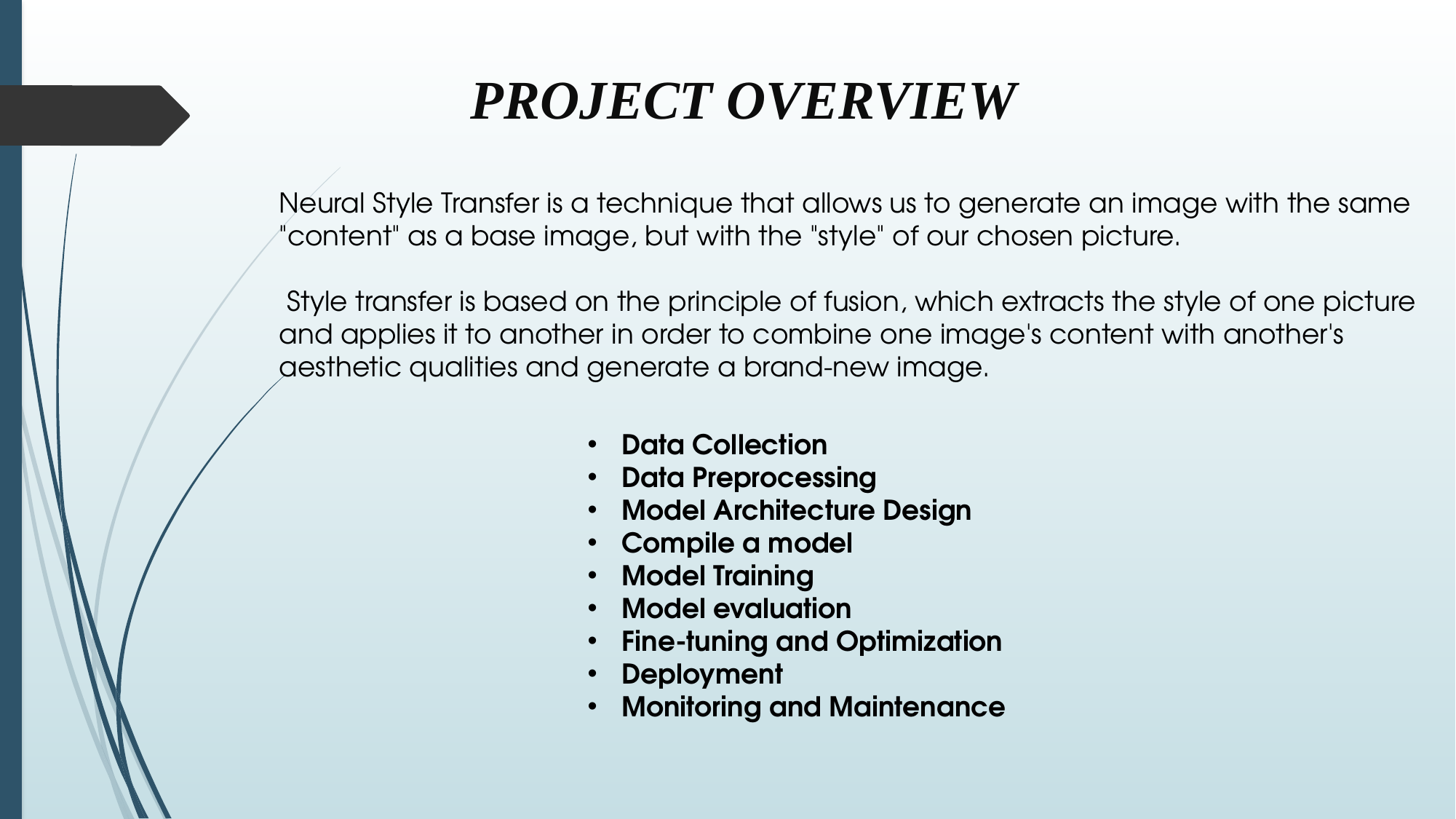

# PROJECT OVERVIEW
Neural Style Transfer is a technique that allows us to generate an image with the same "content" as a base image, but with the "style" of our chosen picture.

 Style transfer is based on the principle of fusion, which extracts the style of one picture and applies it to another in order to combine one image's content with another's aesthetic qualities and generate a brand-new image.
Data Collection
Data Preprocessing
Model Architecture Design
Compile a model
Model Training
Model evaluation
Fine-tuning and Optimization
Deployment
Monitoring and Maintenance